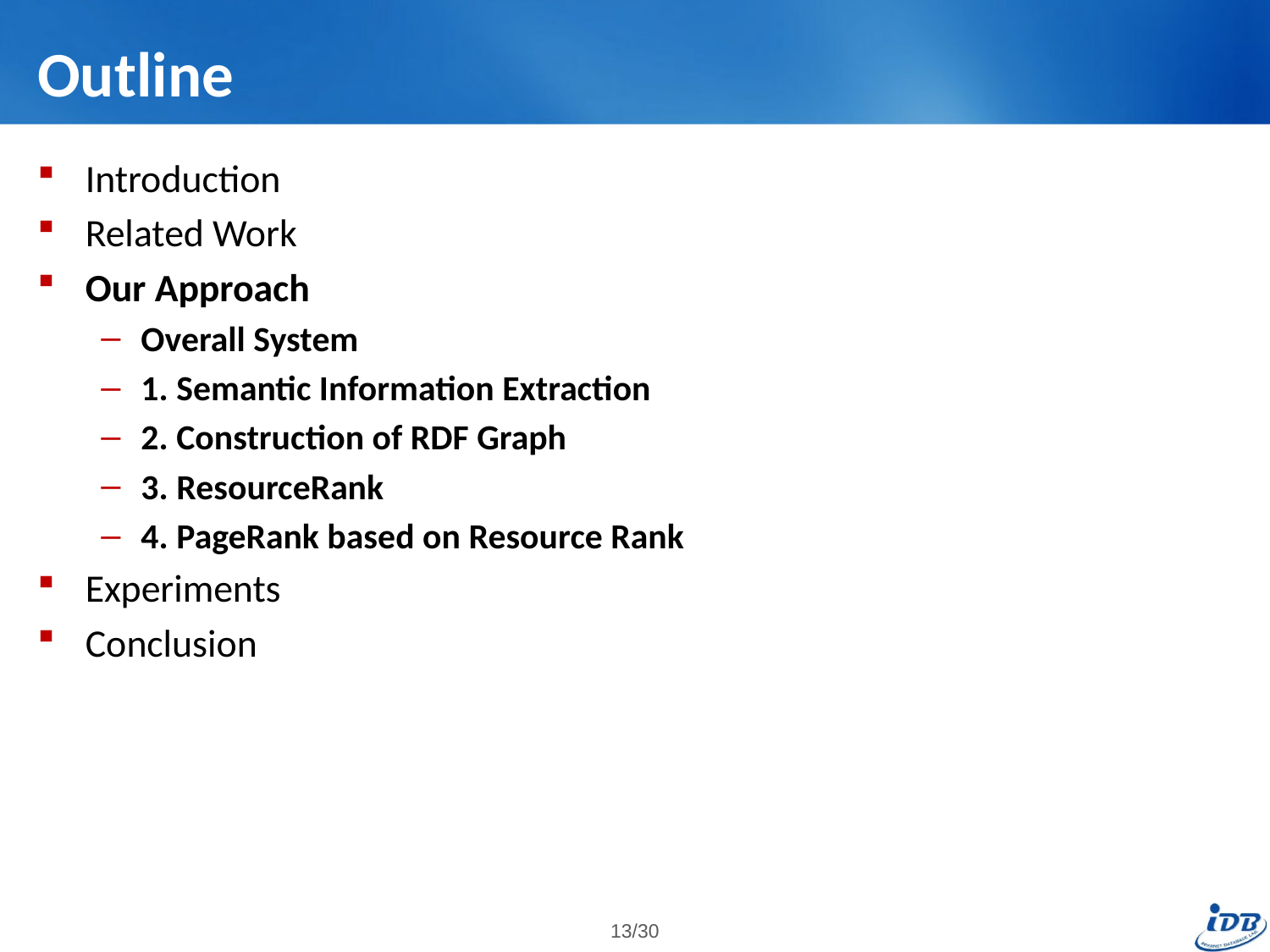

# Outline
Introduction
Related Work
Our Approach
Overall System
1. Semantic Information Extraction
2. Construction of RDF Graph
3. ResourceRank
4. PageRank based on Resource Rank
Experiments
Conclusion